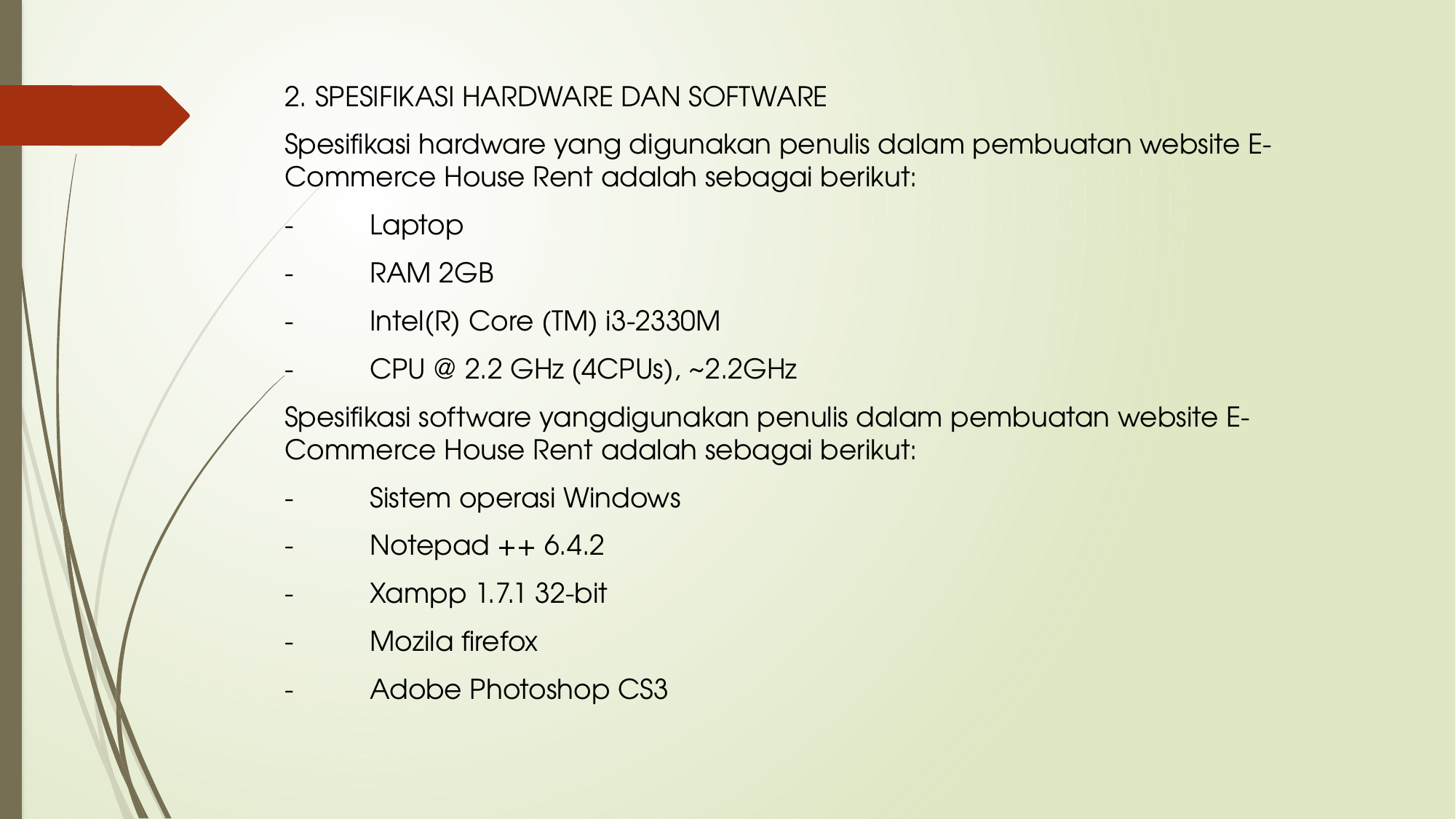

2. SPESIFIKASI HARDWARE DAN SOFTWARE
Spesifikasi hardware yang digunakan penulis dalam pembuatan website E-Commerce House Rent adalah sebagai berikut:
-          Laptop
-          RAM 2GB
-          Intel(R) Core (TM) i3-2330M
-          CPU @ 2.2 GHz (4CPUs), ~2.2GHz
Spesifikasi software yangdigunakan penulis dalam pembuatan website E-Commerce House Rent adalah sebagai berikut:
-          Sistem operasi Windows
-          Notepad ++ 6.4.2
-          Xampp 1.7.1 32-bit
-          Mozila firefox
-          Adobe Photoshop CS3